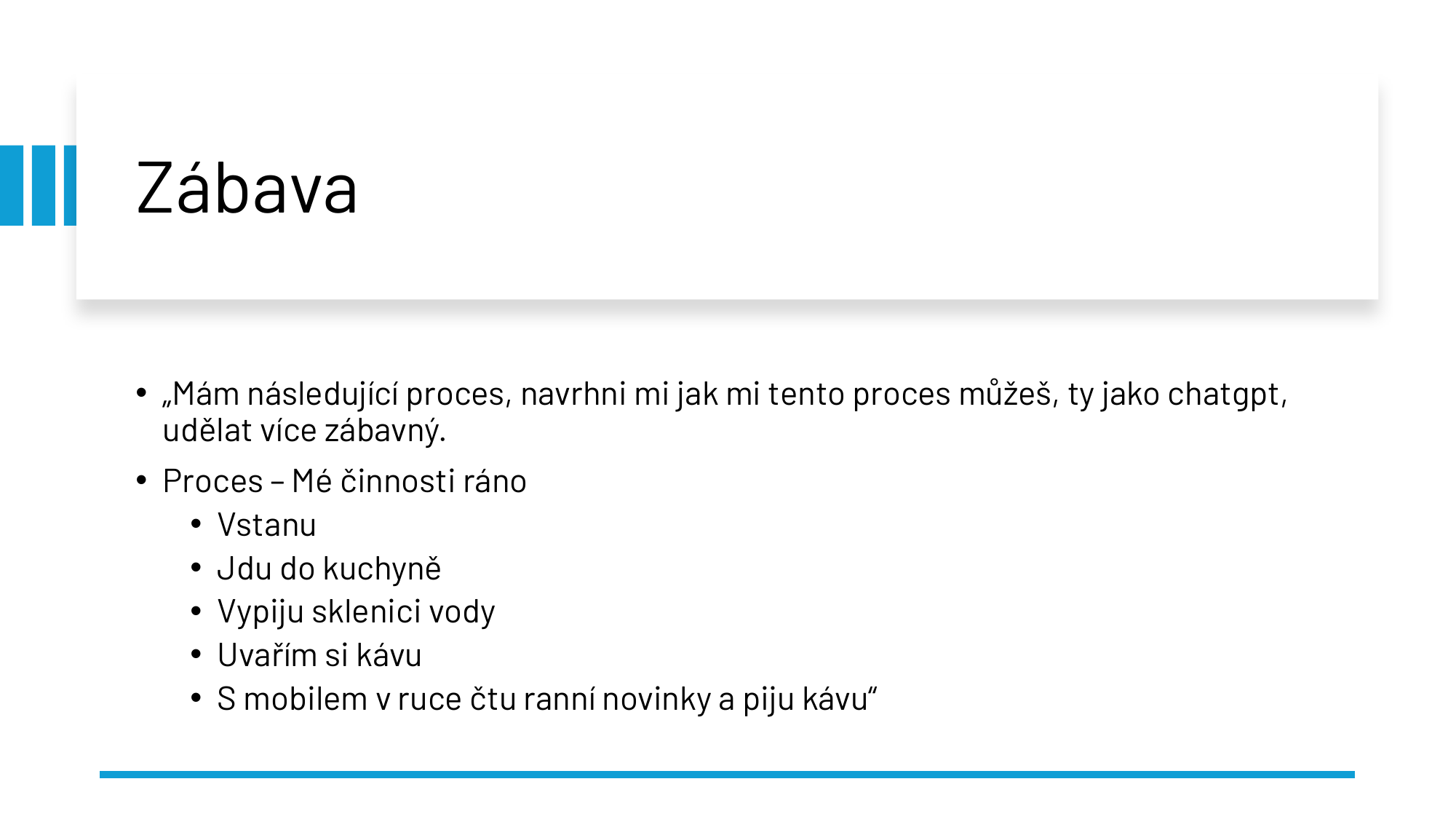

# Zábava

„Mám následující proces, navrhni mi jak mi tento proces můžeš, ty jako chatgpt, udělat více zábavný.
Proces – Mé činnosti ráno
Vstanu
Jdu do kuchyně
Vypiju sklenici vody
Uvařím si kávu
S mobilem v ruce čtu ranní novinky a piju kávu“